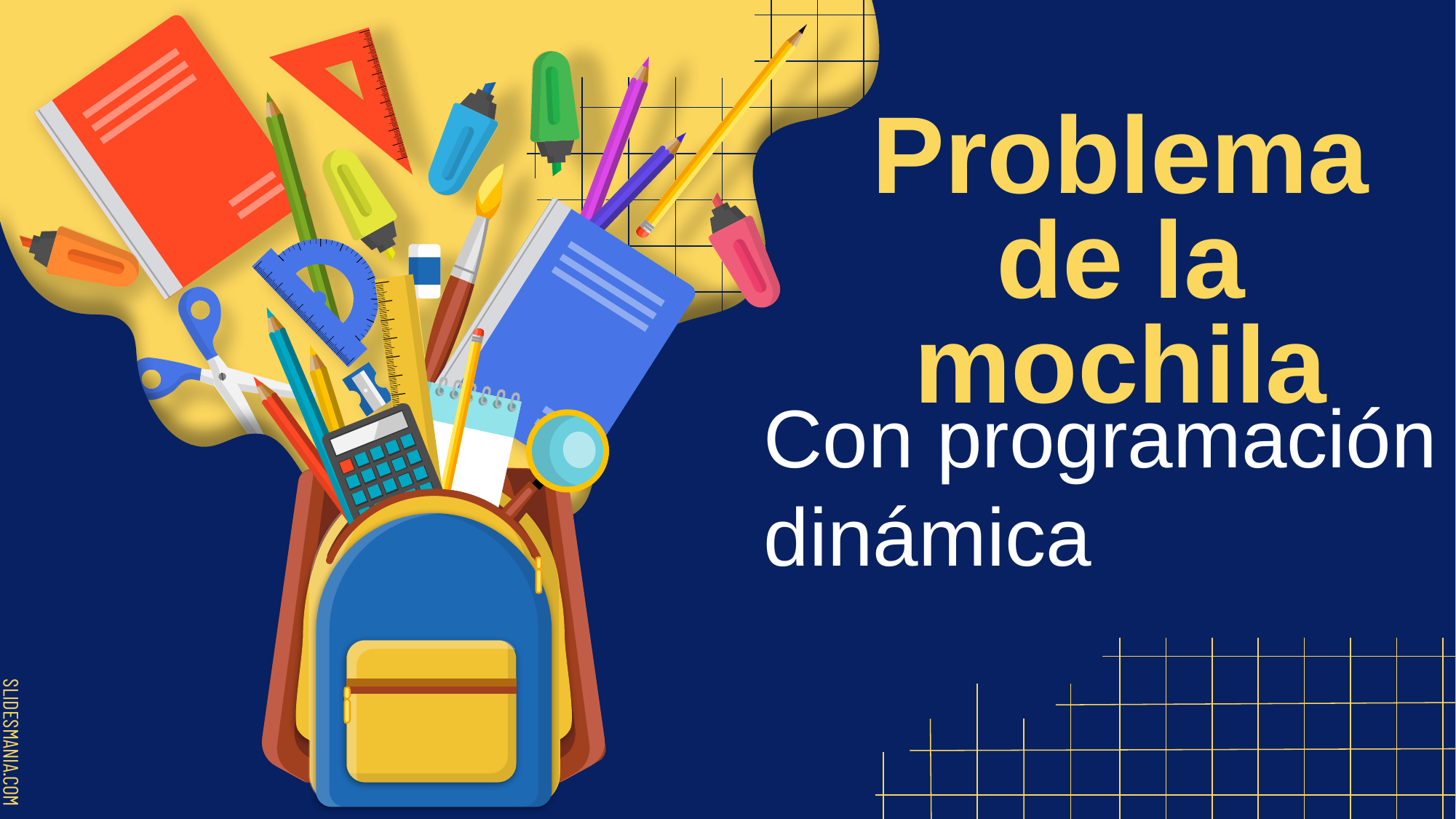

# Problema de la mochila
Con programación dinámica